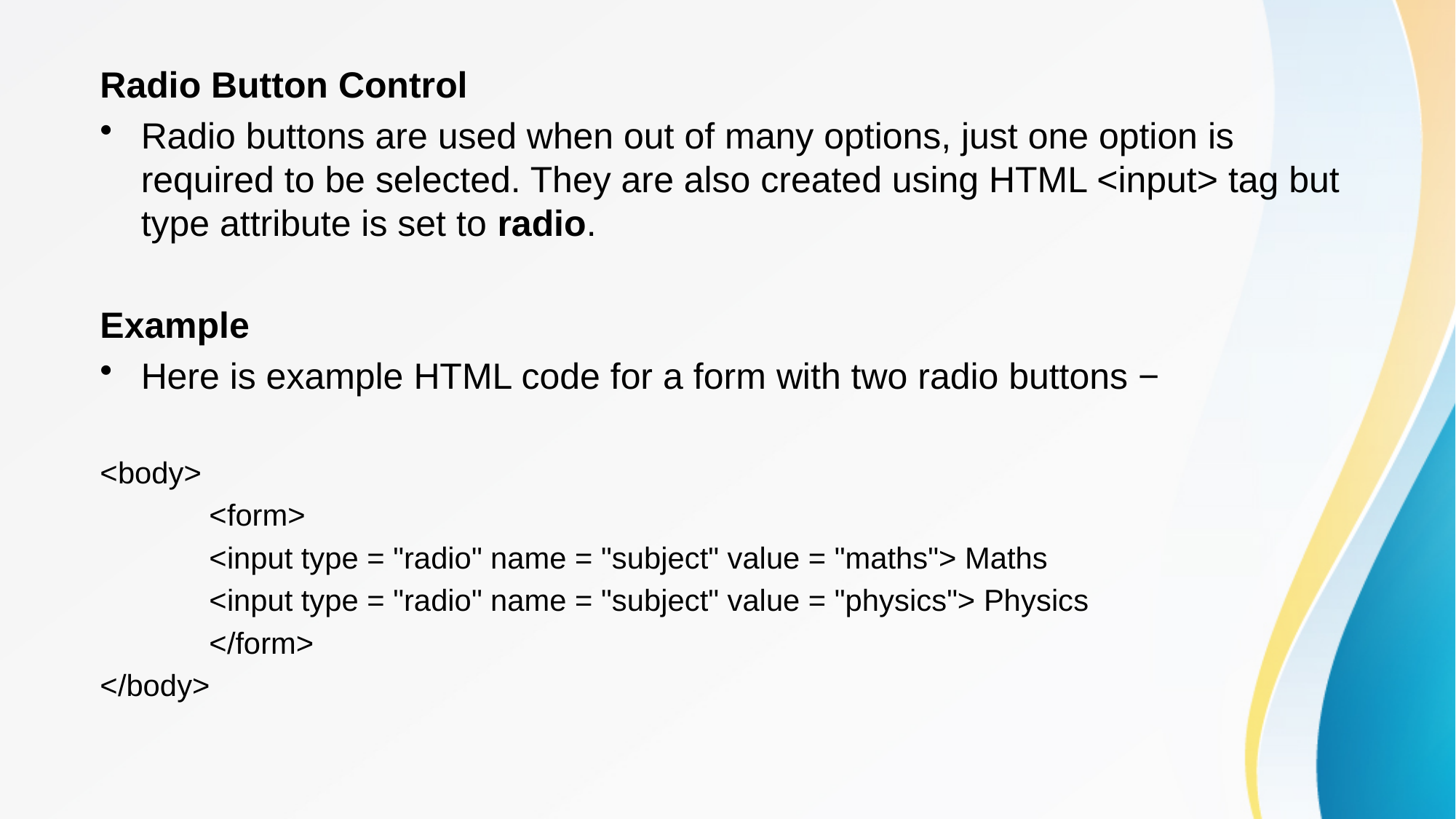

Radio Button Control
Radio buttons are used when out of many options, just one option is required to be selected. They are also created using HTML <input> tag but type attribute is set to radio.

Example
Here is example HTML code for a form with two radio buttons −

<body>
	<form>
	<input type = "radio" name = "subject" value = "maths"> Maths
	<input type = "radio" name = "subject" value = "physics"> Physics
	</form>
</body>